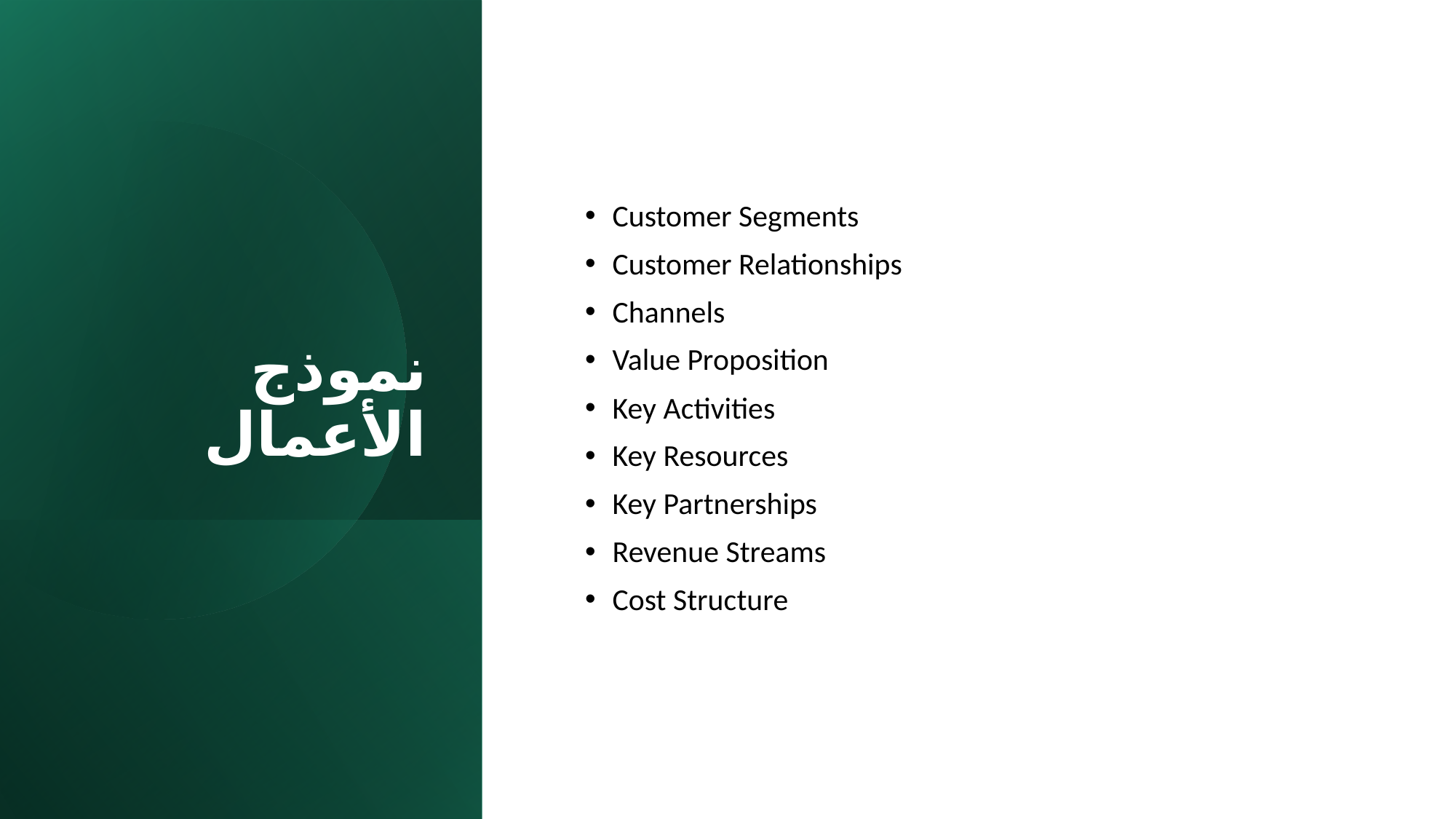

# نموذج الأعمال
Customer Segments
Customer Relationships
Channels
Value Proposition
Key Activities
Key Resources
Key Partnerships
Revenue Streams
Cost Structure